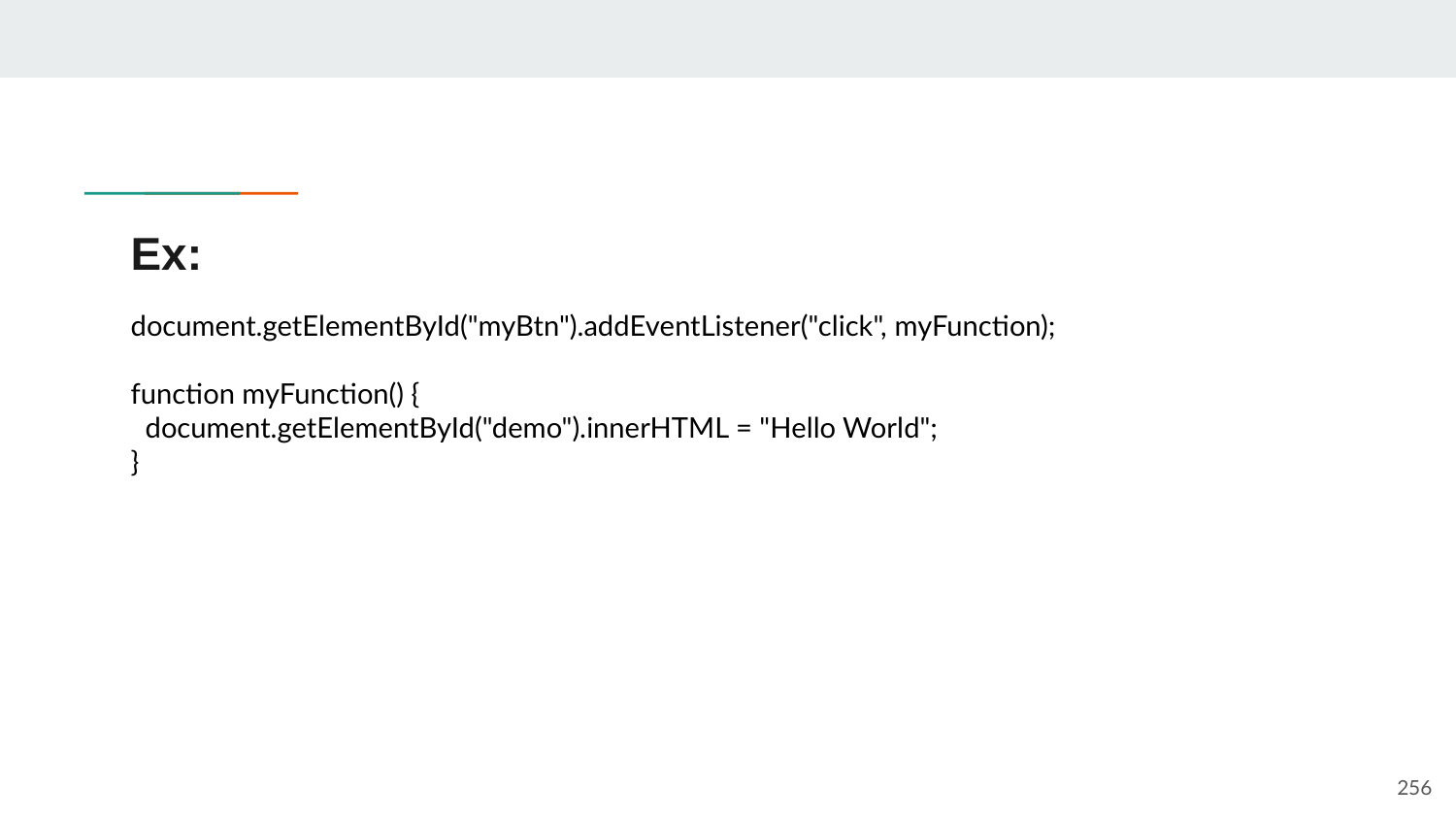

# Ex:
document.getElementById("myBtn").addEventListener("click", myFunction);

function myFunction() {
  document.getElementById("demo").innerHTML = "Hello World";
}
256